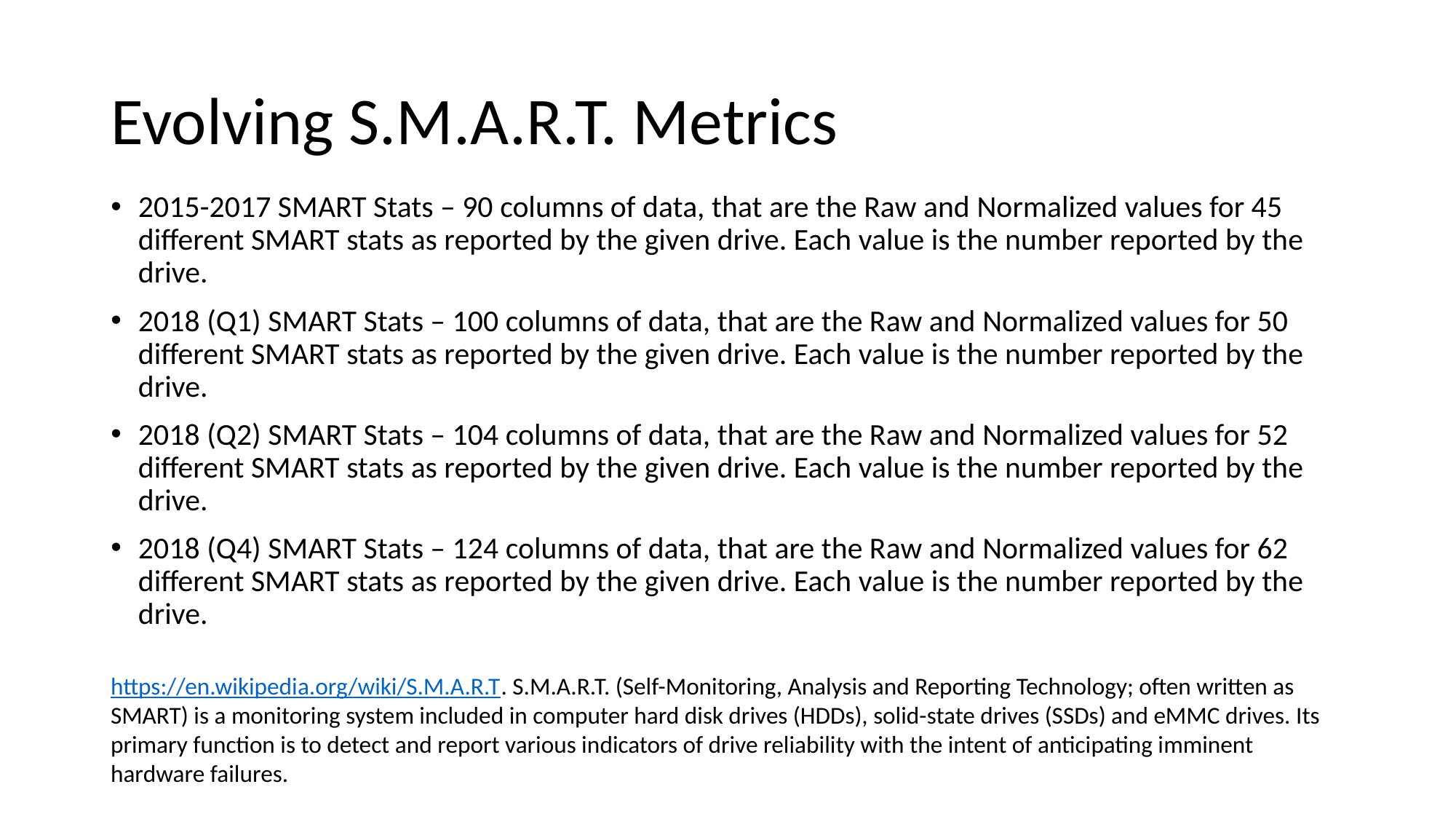

# Evolving S.M.A.R.T. Metrics
2015-2017 SMART Stats – 90 columns of data, that are the Raw and Normalized values for 45 different SMART stats as reported by the given drive. Each value is the number reported by the drive.
2018 (Q1) SMART Stats – 100 columns of data, that are the Raw and Normalized values for 50 different SMART stats as reported by the given drive. Each value is the number reported by the drive.
2018 (Q2) SMART Stats – 104 columns of data, that are the Raw and Normalized values for 52 different SMART stats as reported by the given drive. Each value is the number reported by the drive.
2018 (Q4) SMART Stats – 124 columns of data, that are the Raw and Normalized values for 62 different SMART stats as reported by the given drive. Each value is the number reported by the drive.
https://en.wikipedia.org/wiki/S.M.A.R.T. S.M.A.R.T. (Self-Monitoring, Analysis and Reporting Technology; often written as SMART) is a monitoring system included in computer hard disk drives (HDDs), solid-state drives (SSDs) and eMMC drives. Its primary function is to detect and report various indicators of drive reliability with the intent of anticipating imminent hardware failures.